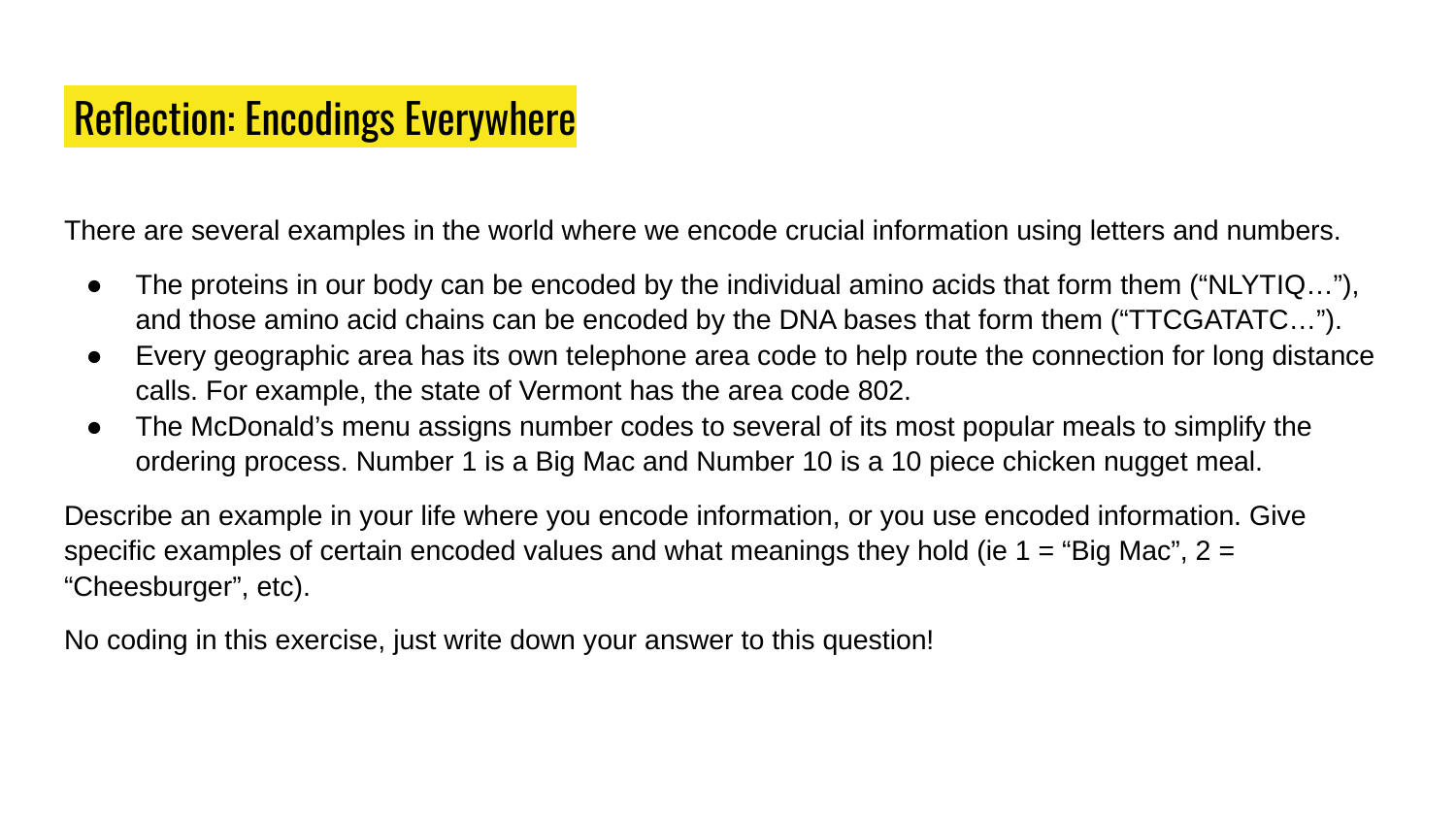

# Reflection: Encodings Everywhere
There are several examples in the world where we encode crucial information using letters and numbers.
The proteins in our body can be encoded by the individual amino acids that form them (“NLYTIQ…”), and those amino acid chains can be encoded by the DNA bases that form them (“TTCGATATC…”).
Every geographic area has its own telephone area code to help route the connection for long distance calls. For example, the state of Vermont has the area code 802.
The McDonald’s menu assigns number codes to several of its most popular meals to simplify the ordering process. Number 1 is a Big Mac and Number 10 is a 10 piece chicken nugget meal.
Describe an example in your life where you encode information, or you use encoded information. Give specific examples of certain encoded values and what meanings they hold (ie 1 = “Big Mac”, 2 = “Cheesburger”, etc).
No coding in this exercise, just write down your answer to this question!